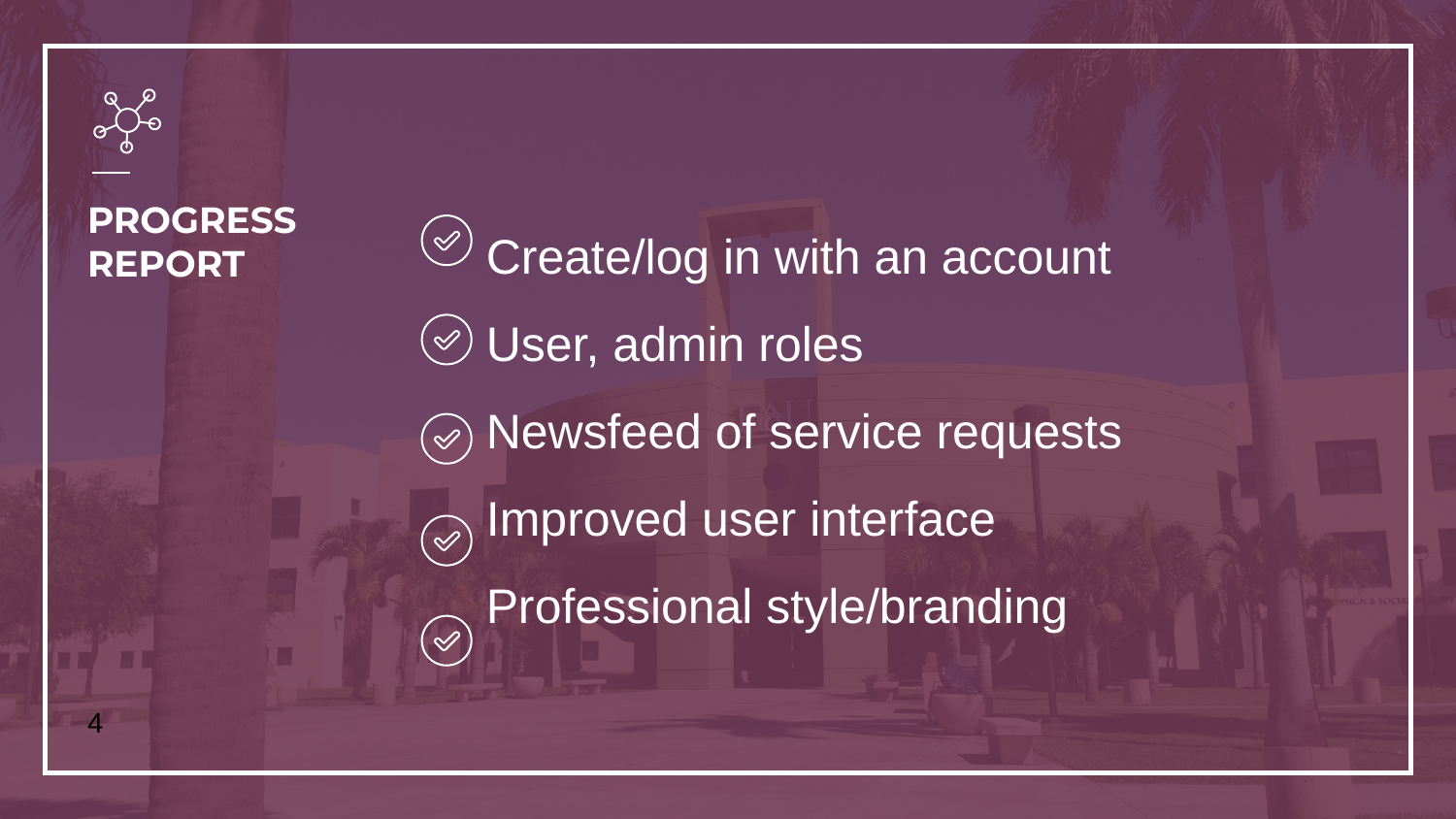

# PROGRESS REPORT
Create/log in with an account
User, admin roles
Newsfeed of service requests
Improved user interface
Professional style/branding

4